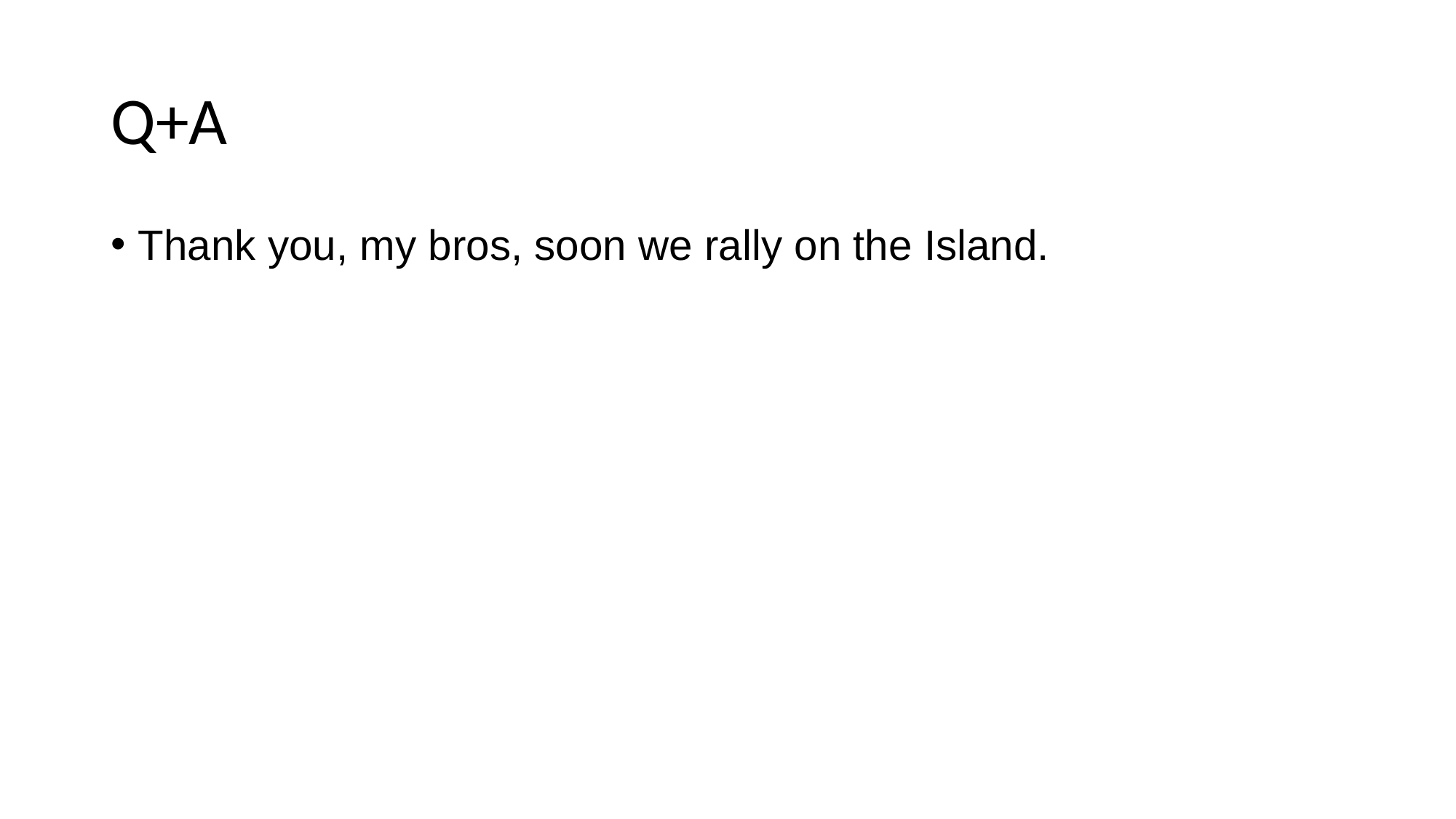

# Q+A
Thank you, my bros, soon we rally on the Island.